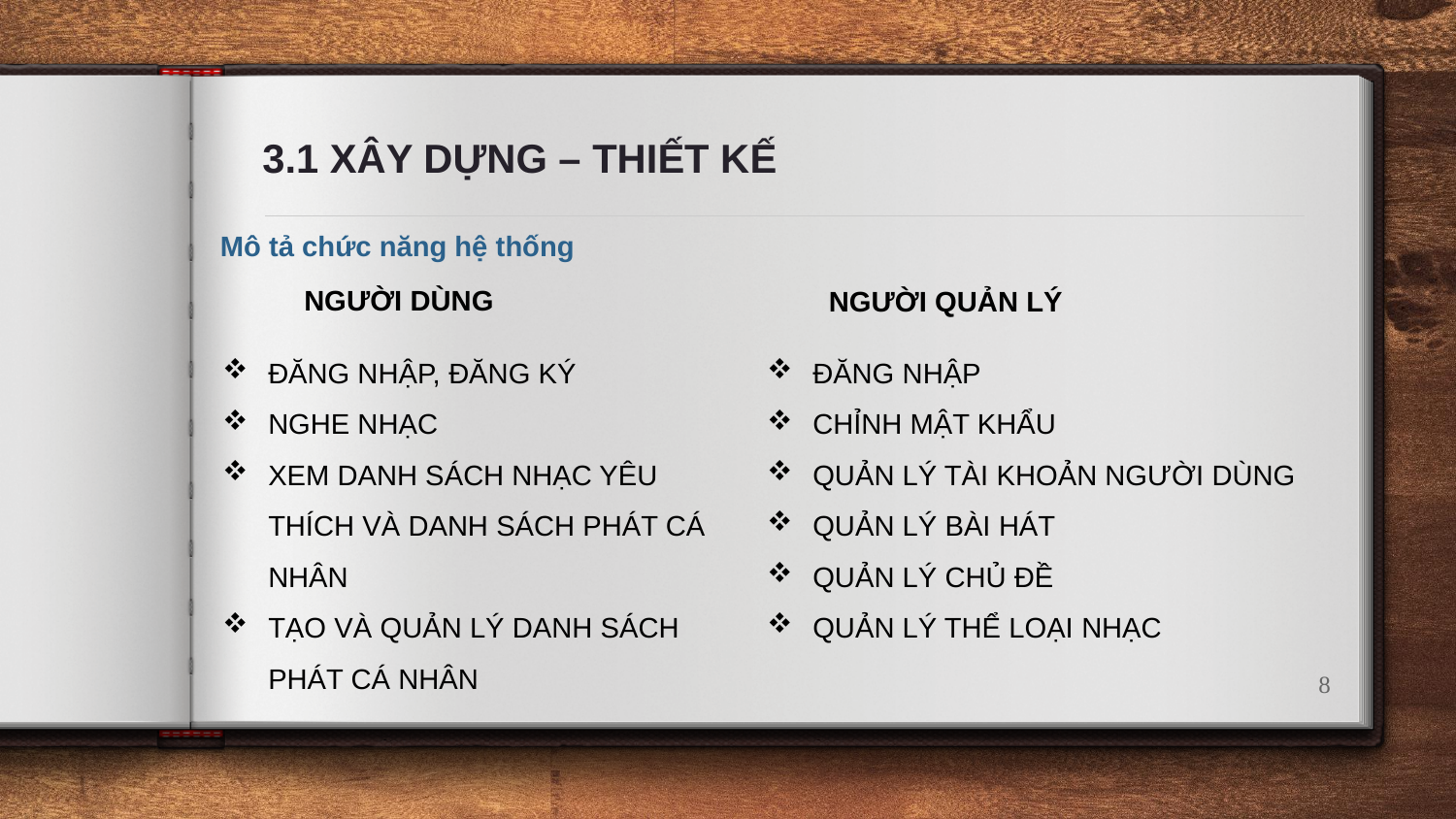

# 3.1 XÂY DỰNG – THIẾT KẾ
Mô tả chức năng hệ thống
NGƯỜI DÙNG
NGƯỜI QUẢN LÝ
ĐĂNG NHẬP
CHỈNH MẬT KHẨU
QUẢN LÝ TÀI KHOẢN NGƯỜI DÙNG
QUẢN LÝ BÀI HÁT
QUẢN LÝ CHỦ ĐỀ
QUẢN LÝ THỂ LOẠI NHẠC
ĐĂNG NHẬP, ĐĂNG KÝ
NGHE NHẠC
XEM DANH SÁCH NHẠC YÊU THÍCH VÀ DANH SÁCH PHÁT CÁ NHÂN
TẠO VÀ QUẢN LÝ DANH SÁCH PHÁT CÁ NHÂN
8